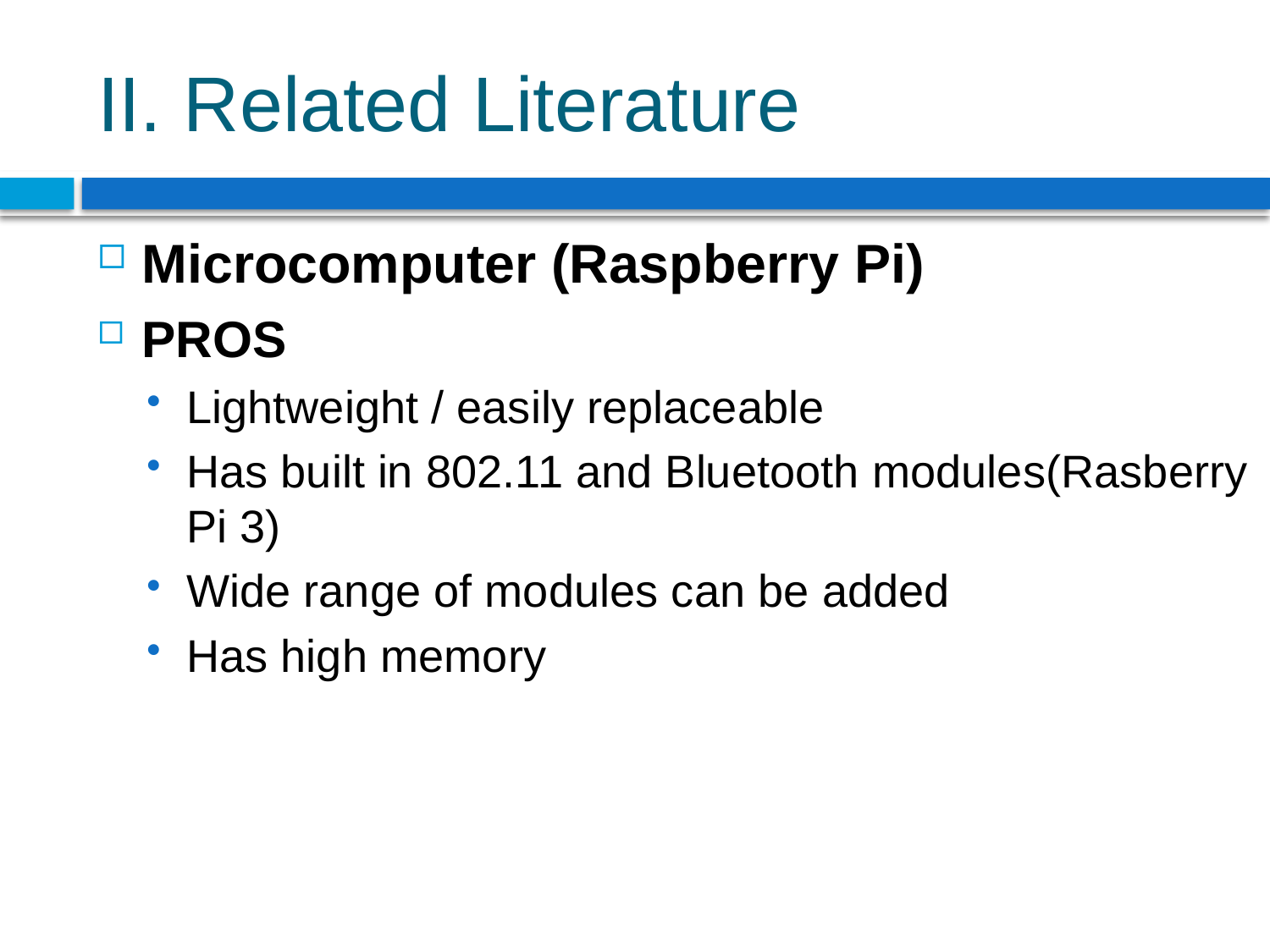

# II. Related Literature
Microcomputer (Raspberry Pi)
PROS
Lightweight / easily replaceable
Has built in 802.11 and Bluetooth modules(Rasberry Pi 3)
Wide range of modules can be added
Has high memory